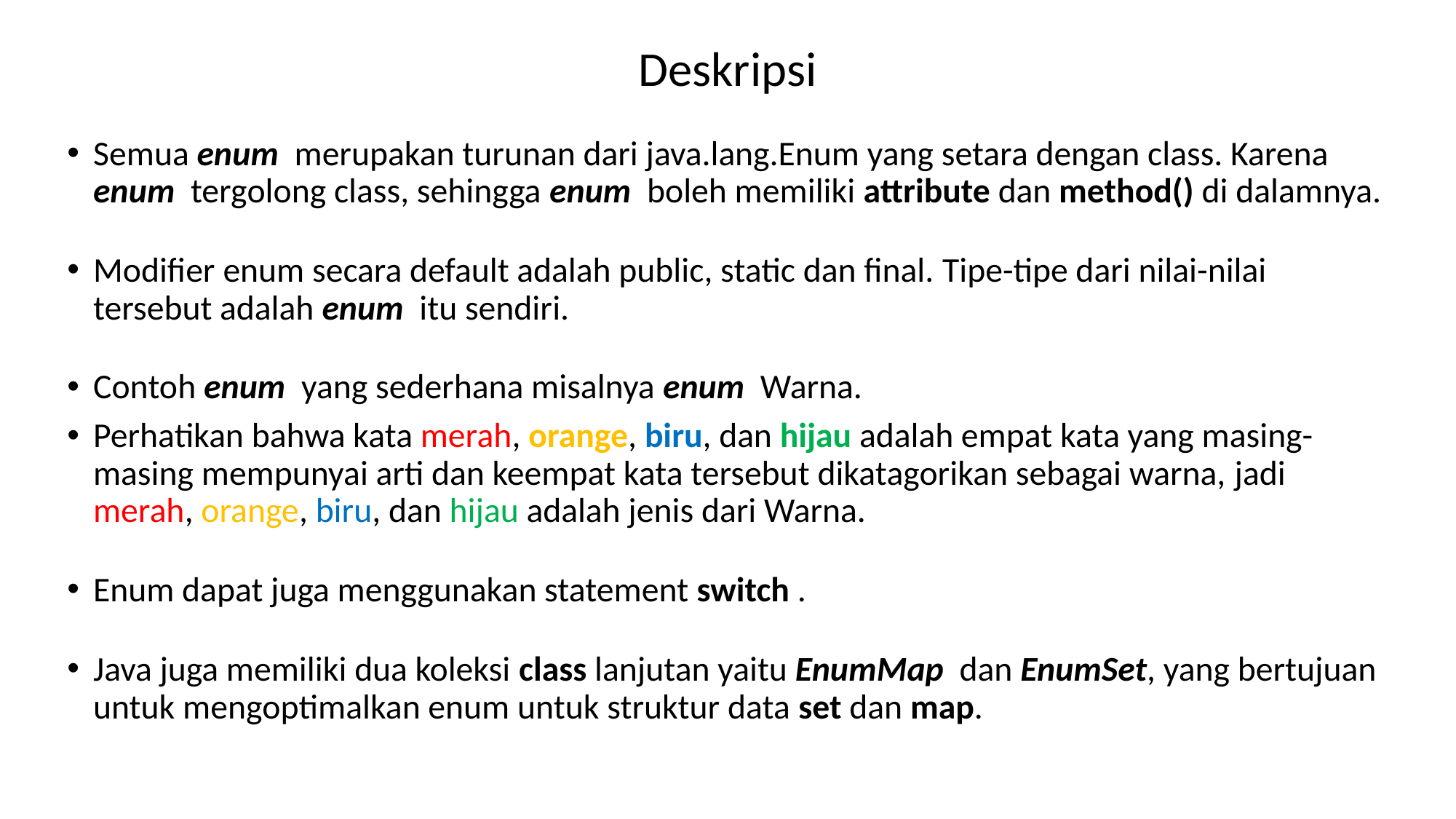

# Deskripsi
Semua enum  merupakan turunan dari java.lang.Enum yang setara dengan class. Karena enum  tergolong class, sehingga enum  boleh memiliki attribute dan method() di dalamnya.

Modifier enum secara default adalah public, static dan final. Tipe-tipe dari nilai-nilai tersebut adalah enum  itu sendiri.

Contoh enum  yang sederhana misalnya enum  Warna.
Perhatikan bahwa kata merah, orange, biru, dan hijau adalah empat kata yang masing-masing mempunyai arti dan keempat kata tersebut dikatagorikan sebagai warna, jadi merah, orange, biru, dan hijau adalah jenis dari Warna.

Enum dapat juga menggunakan statement switch .

Java juga memiliki dua koleksi class lanjutan yaitu EnumMap  dan EnumSet, yang bertujuan untuk mengoptimalkan enum untuk struktur data set dan map.